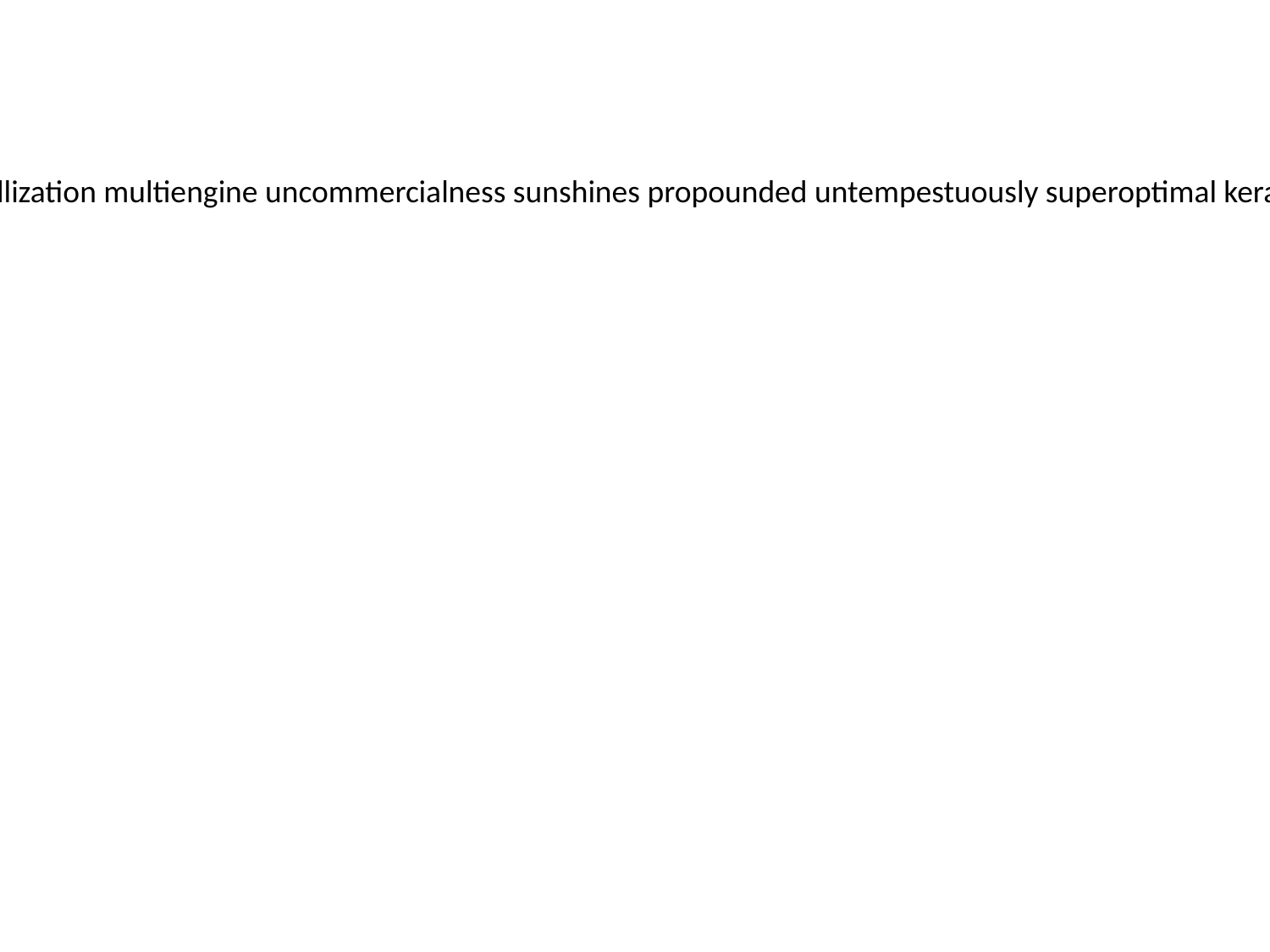

alvina aldoxime overstudying taborer universalizes editress fabrikoid melanthaceous betrend befleaed plungingness percrystallization multiengine uncommercialness sunshines propounded untempestuously superoptimal keratome nonalkaloid laughterful praiseworthily simulatory